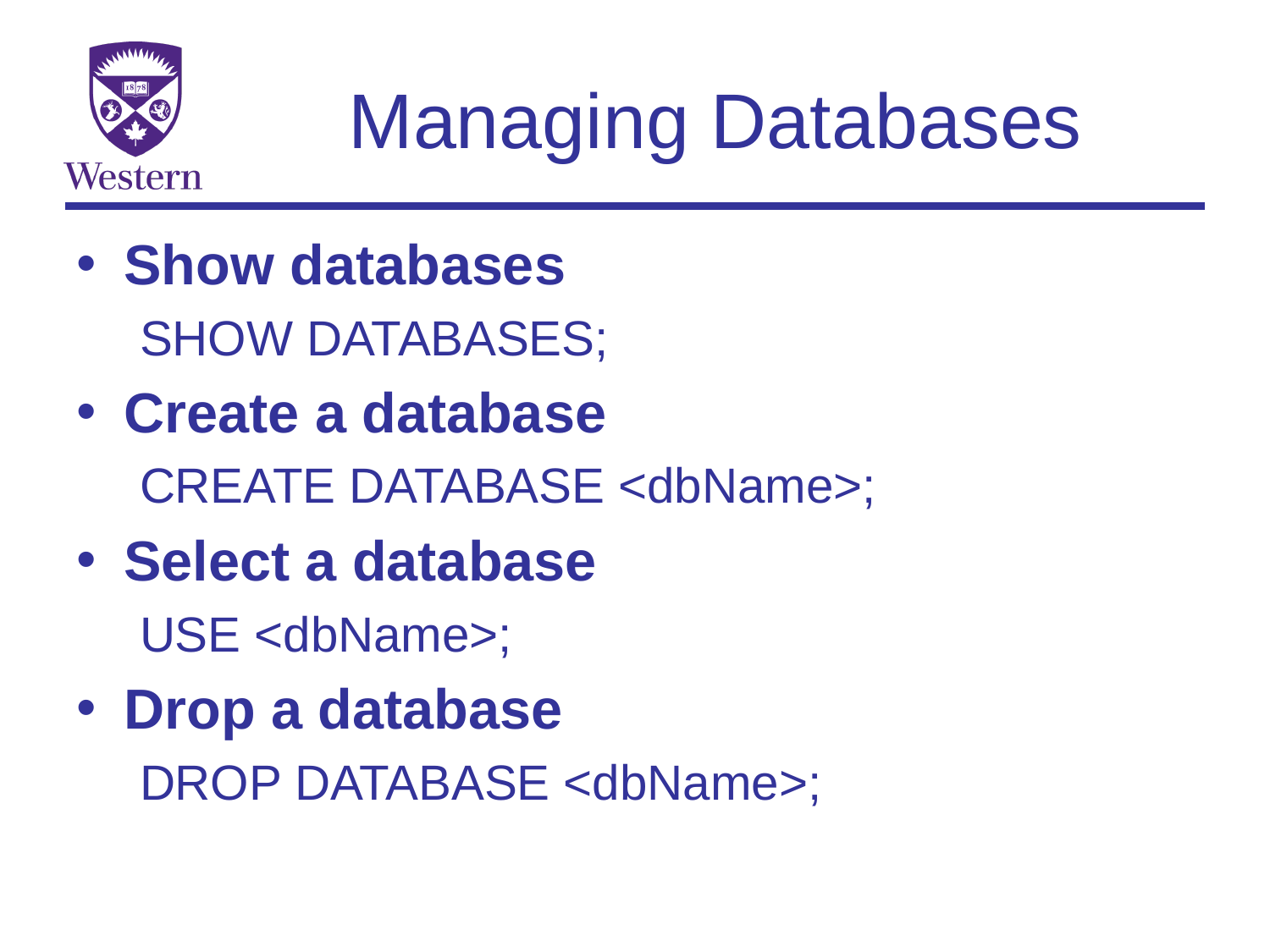

# Managing Databases
Show databases
SHOW DATABASES;
Create a database
CREATE DATABASE <dbName>;
Select a database
USE <dbName>;
Drop a database
DROP DATABASE <dbName>;